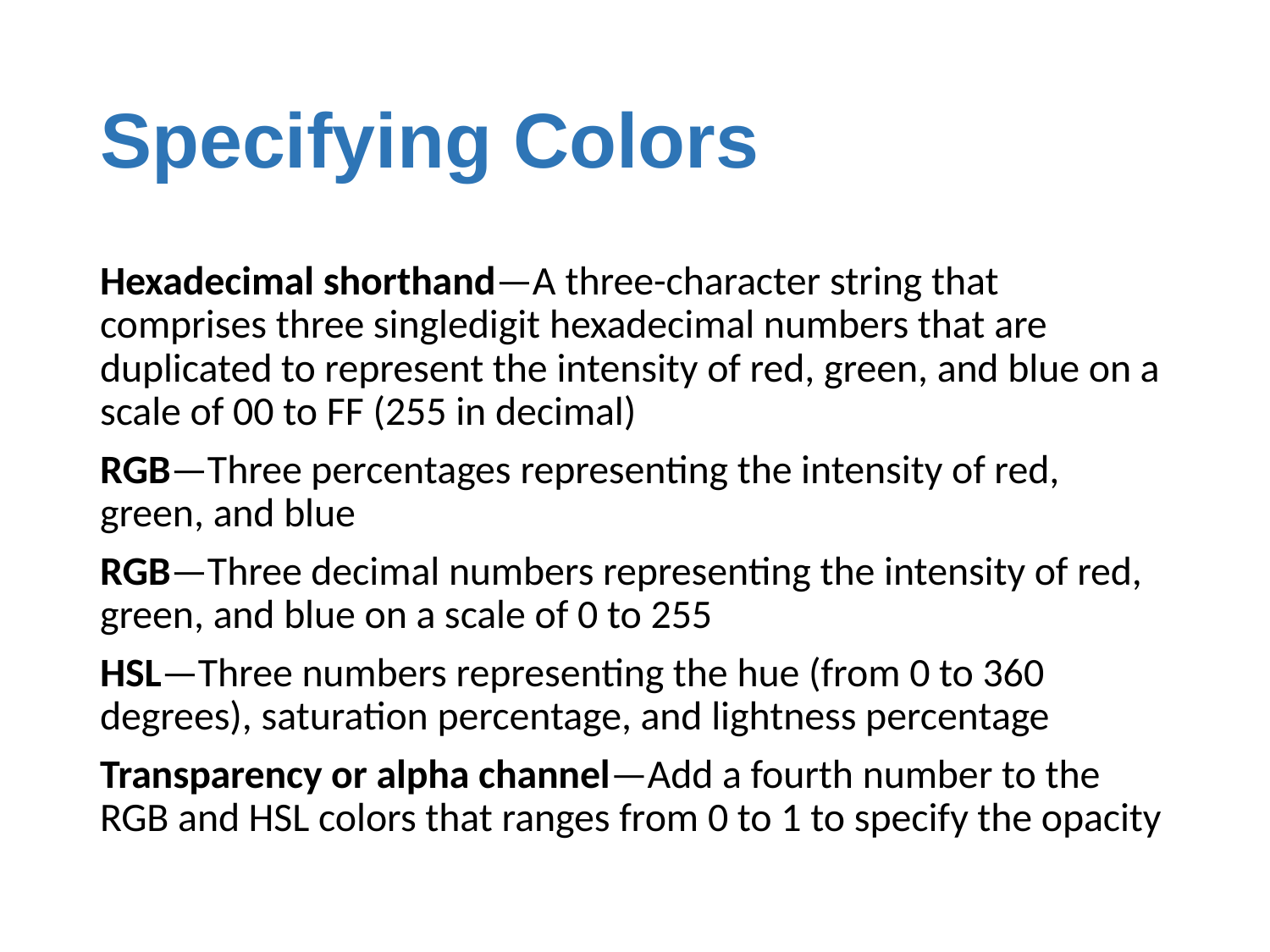

# Specifying Colors
Hexadecimal shorthand—A three-character string that comprises three singledigit hexadecimal numbers that are duplicated to represent the intensity of red, green, and blue on a scale of 00 to FF (255 in decimal)
RGB—Three percentages representing the intensity of red, green, and blue
RGB—Three decimal numbers representing the intensity of red, green, and blue on a scale of 0 to 255
HSL—Three numbers representing the hue (from 0 to 360 degrees), saturation percentage, and lightness percentage
Transparency or alpha channel—Add a fourth number to the RGB and HSL colors that ranges from 0 to 1 to specify the opacity